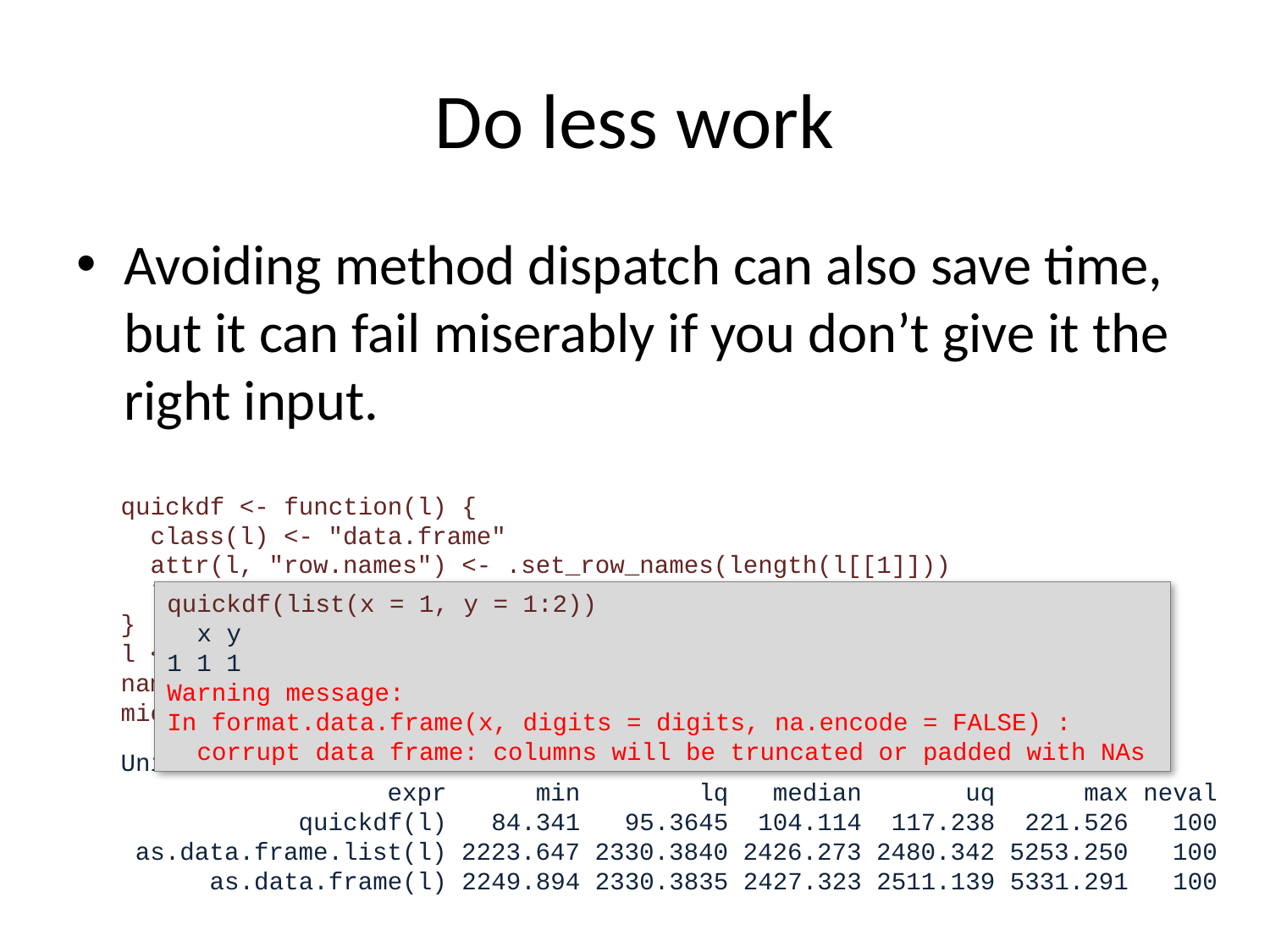

# Do less work
Avoiding method dispatch can also save time, but it can fail miserably if you don’t give it the right input.
quickdf <- function(l) {
  class(l) <- "data.frame"
  attr(l, "row.names") <- .set_row_names(length(l[[1]]))
  l
}
l <- lapply(1:26, function(i) runif(1e3))
names(l) <- letters
microbenchmark(quickdf(l), as.data.frame.list(l), as.data.frame(l))
quickdf(list(x = 1, y = 1:2))
  x y
1 1 1
Warning message:
In format.data.frame(x, digits = digits, na.encode = FALSE) :
  corrupt data frame: columns will be truncated or padded with NAs
Unit: microseconds
                  expr      min        lq   median       uq      max neval
            quickdf(l)   84.341   95.3645  104.114  117.238  221.526   100
 as.data.frame.list(l) 2223.647 2330.3840 2426.273 2480.342 5253.250   100
      as.data.frame(l) 2249.894 2330.3835 2427.323 2511.139 5331.291   100